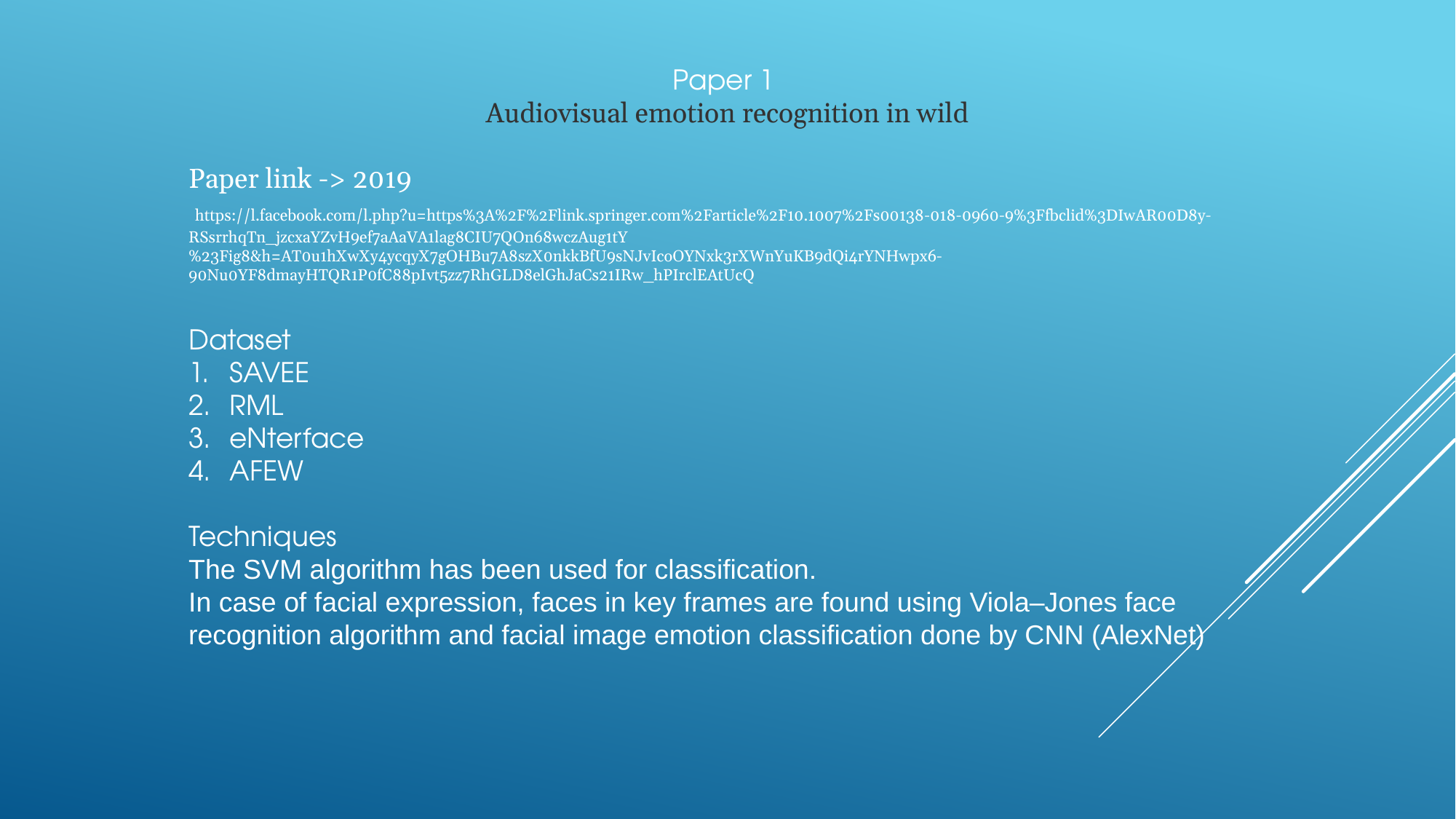

Paper 1
Audiovisual emotion recognition in wild

Paper link -> 2019
 https://l.facebook.com/l.php?u=https%3A%2F%2Flink.springer.com%2Farticle%2F10.1007%2Fs00138-018-0960-9%3Ffbclid%3DIwAR00D8y-RSsrrhqTn_jzcxaYZvH9ef7aAaVA1lag8CIU7QOn68wczAug1tY%23Fig8&h=AT0u1hXwXy4ycqyX7gOHBu7A8szX0nkkBfU9sNJvIcoOYNxk3rXWnYuKB9dQi4rYNHwpx6-90Nu0YF8dmayHTQR1P0fC88pIvt5zz7RhGLD8elGhJaCs21IRw_hPIrclEAtUcQ

Dataset
SAVEE
RML
eNterface
AFEW

Techniques
The SVM algorithm has been used for classification.
In case of facial expression, faces in key frames are found using Viola–Jones face recognition algorithm and facial image emotion classification done by CNN (AlexNet)